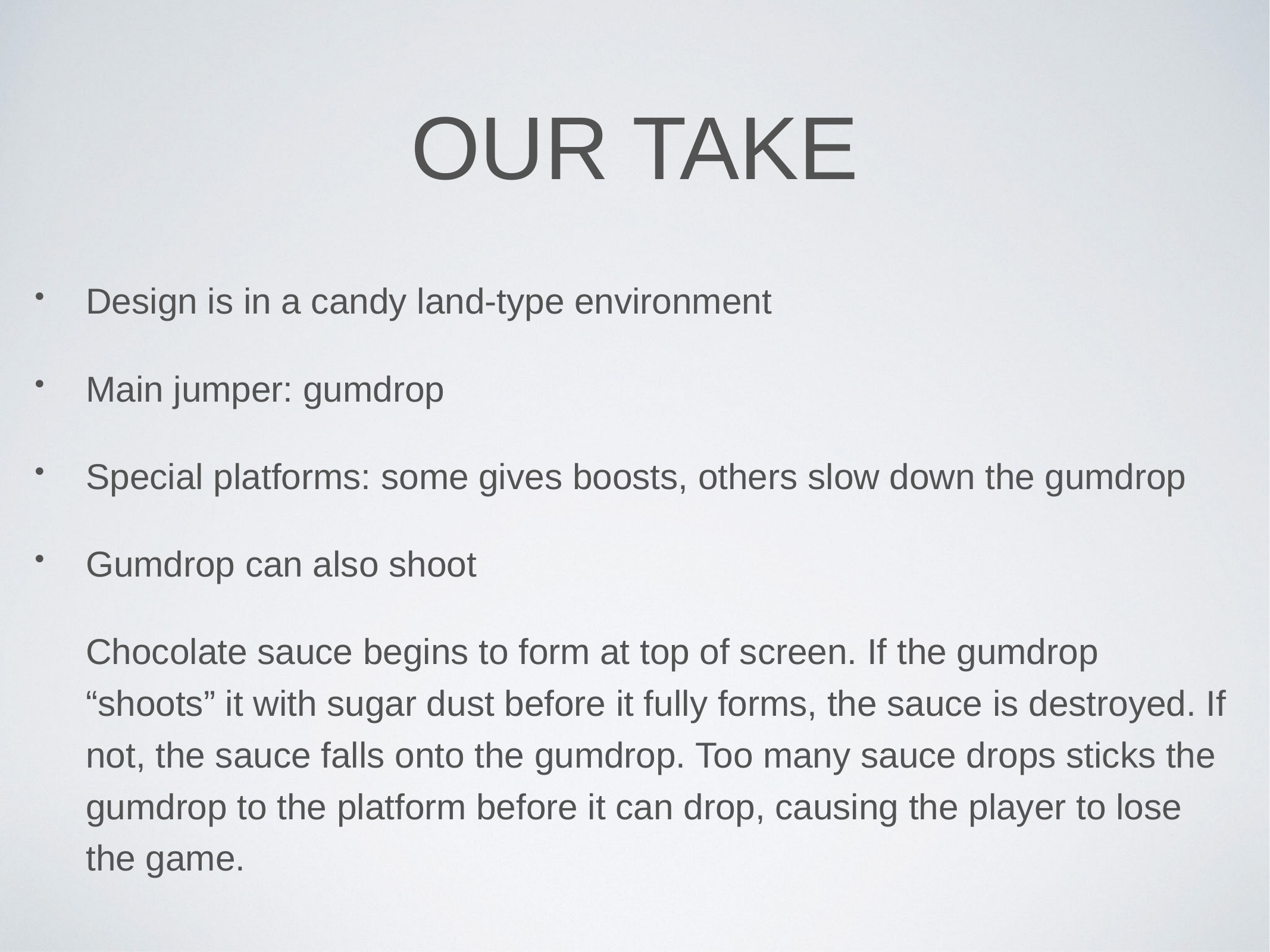

# Our take
Design is in a candy land-type environment
Main jumper: gumdrop
Special platforms: some gives boosts, others slow down the gumdrop
Gumdrop can also shoot
Chocolate sauce begins to form at top of screen. If the gumdrop “shoots” it with sugar dust before it fully forms, the sauce is destroyed. If not, the sauce falls onto the gumdrop. Too many sauce drops sticks the gumdrop to the platform before it can drop, causing the player to lose the game.